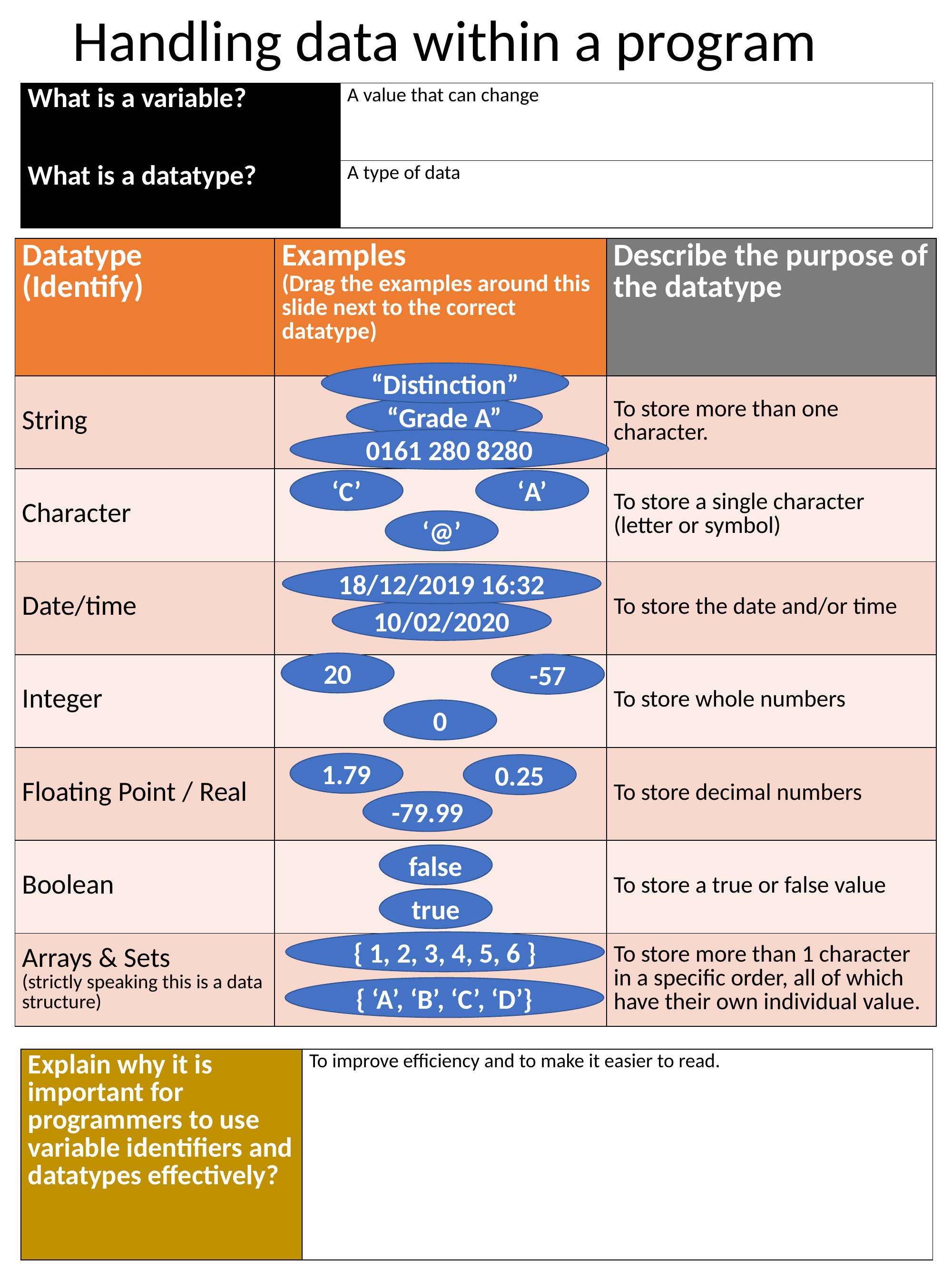

# Handling data within a program
| What is a variable? | A value that can change |
| --- | --- |
| What is a datatype? | A type of data |
| Datatype (Identify) | Examples (Drag the examples around this slide next to the correct datatype) | Describe the purpose of the datatype |
| --- | --- | --- |
| String |  | To store more than one character. |
| Character |  | To store a single character (letter or symbol) |
| Date/time |  | To store the date and/or time |
| Integer |  | To store whole numbers |
| Floating Point / Real |  | To store decimal numbers |
| Boolean |  | To store a true or false value |
| Arrays & Sets (strictly speaking this is a data structure) |  | To store more than 1 character in a specific order, all of which have their own individual value. |
“Distinction”
“Grade A”
0161 280 8280
‘C’
‘A’
‘@’
18/12/2019 16:32
10/02/2020
20
-57
0
1.79
0.25
-79.99
false
true
{ 1, 2, 3, 4, 5, 6 }
{ ‘A’, ‘B’, ‘C’, ‘D’}
| Explain why it is important for programmers to use variable identifiers and datatypes effectively? | To improve efficiency and to make it easier to read. |
| --- | --- |